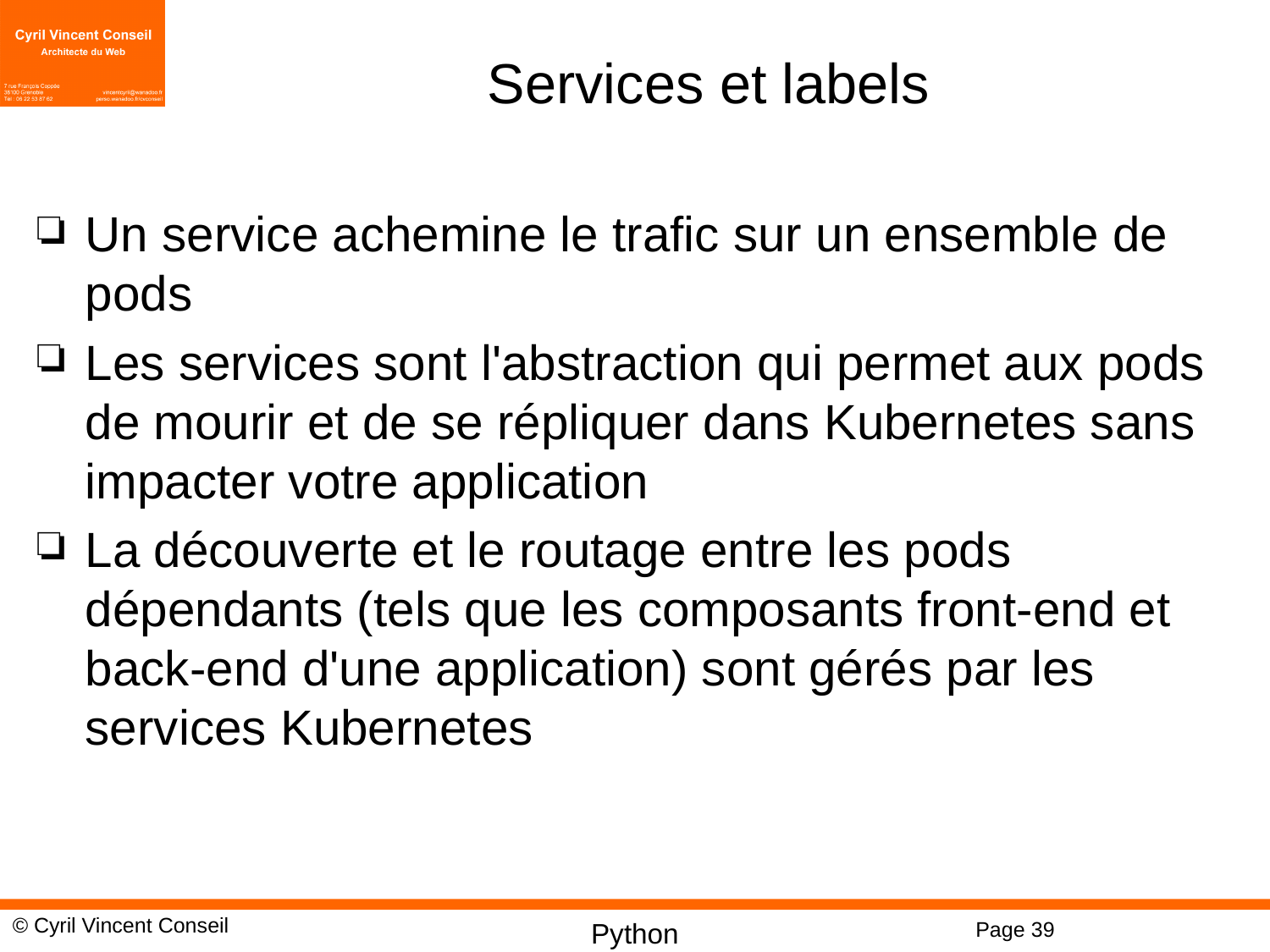

# Services et labels
Un service achemine le trafic sur un ensemble de pods
Les services sont l'abstraction qui permet aux pods de mourir et de se répliquer dans Kubernetes sans impacter votre application
La découverte et le routage entre les pods dépendants (tels que les composants front-end et back-end d'une application) sont gérés par les services Kubernetes